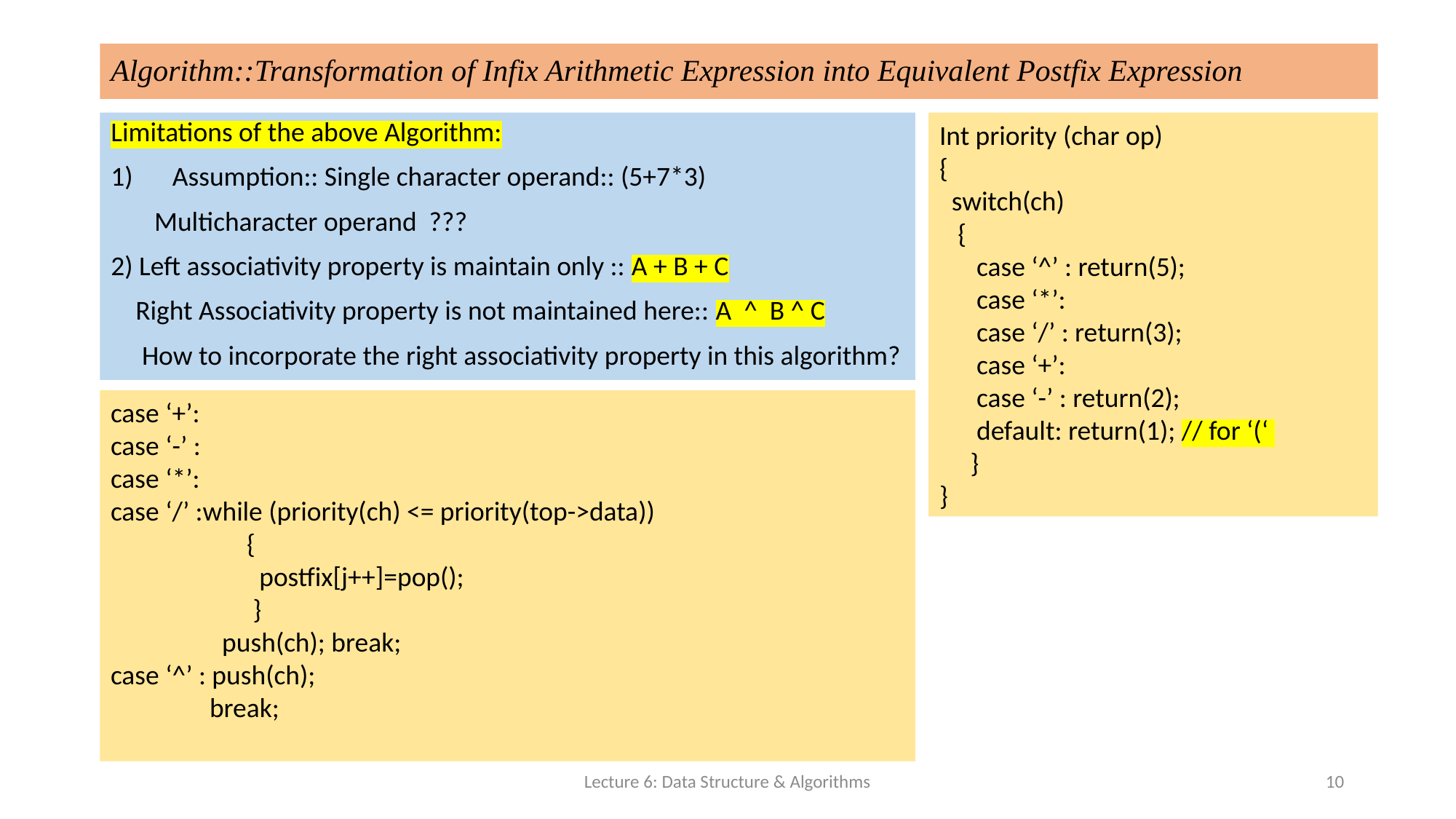

# Algorithm::Transformation of Infix Arithmetic Expression into Equivalent Postfix Expression
Limitations of the above Algorithm:
Assumption:: Single character operand:: (5+7*3)
       Multicharacter operand  ???
2) Left associativity property is maintain only :: A + B + C
    Right Associativity property is not maintained here:: A  ^  B ^ C
     How to incorporate the right associativity property in this algorithm?

Int priority (char op)
{
  switch(ch)
   {
      case ‘^’ : return(5);
      case ‘*’:
      case ‘/’ : return(3);
      case ‘+’:
      case ‘-’ : return(2);
      default: return(1); // for ‘(‘
     }
}
case ‘+’:
case ‘-’ :
case ‘*’:
case ‘/’ :while (priority(ch) <= priority(top->data))
                      {
                        postfix[j++]=pop();
                       }
                  push(ch); break;
case ‘^’ : push(ch);
                break;

Lecture 6: Data Structure & Algorithms
10